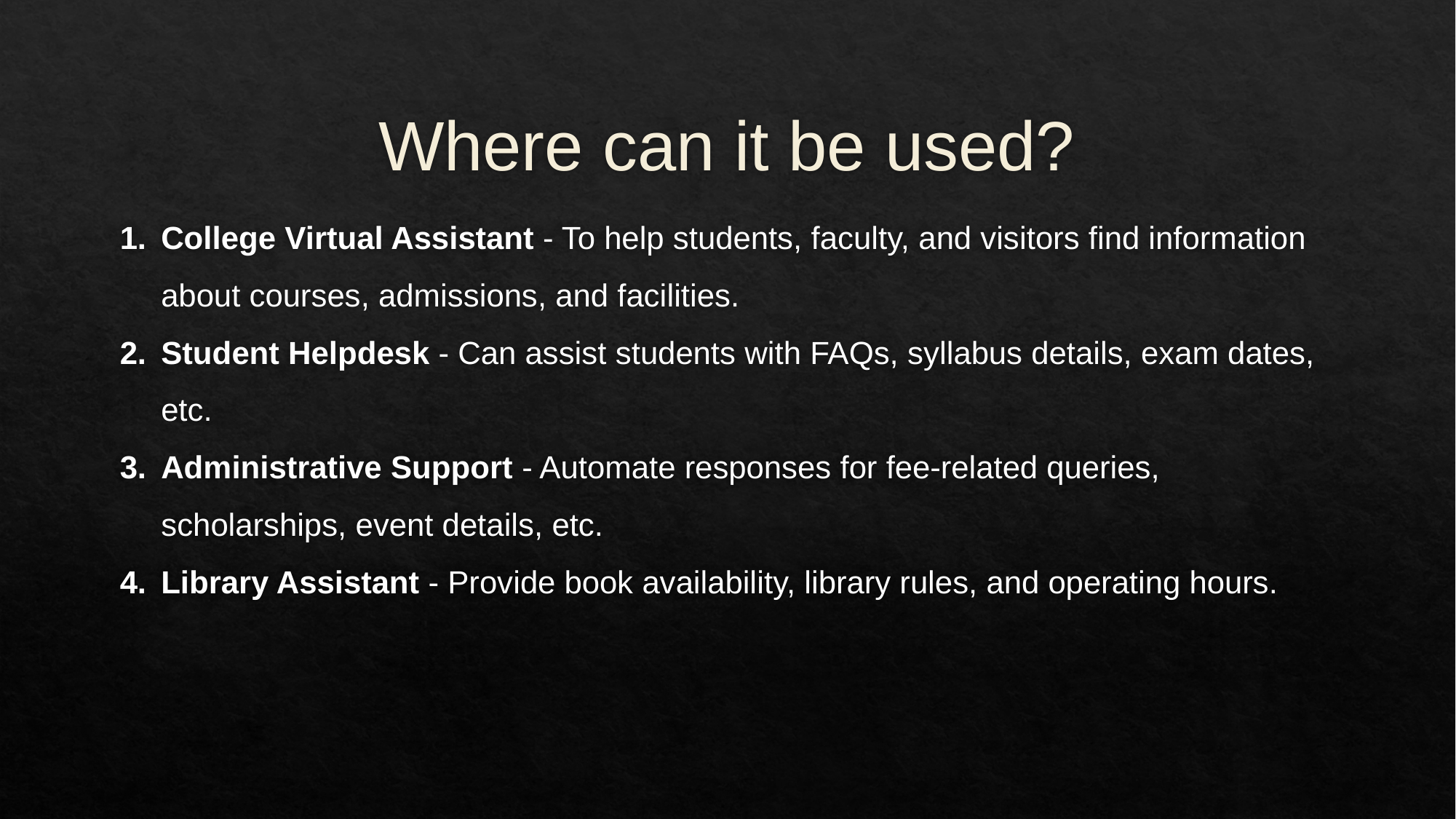

# Where can it be used?
College Virtual Assistant - To help students, faculty, and visitors find information about courses, admissions, and facilities.
Student Helpdesk - Can assist students with FAQs, syllabus details, exam dates, etc.
Administrative Support - Automate responses for fee-related queries, scholarships, event details, etc.
Library Assistant - Provide book availability, library rules, and operating hours.